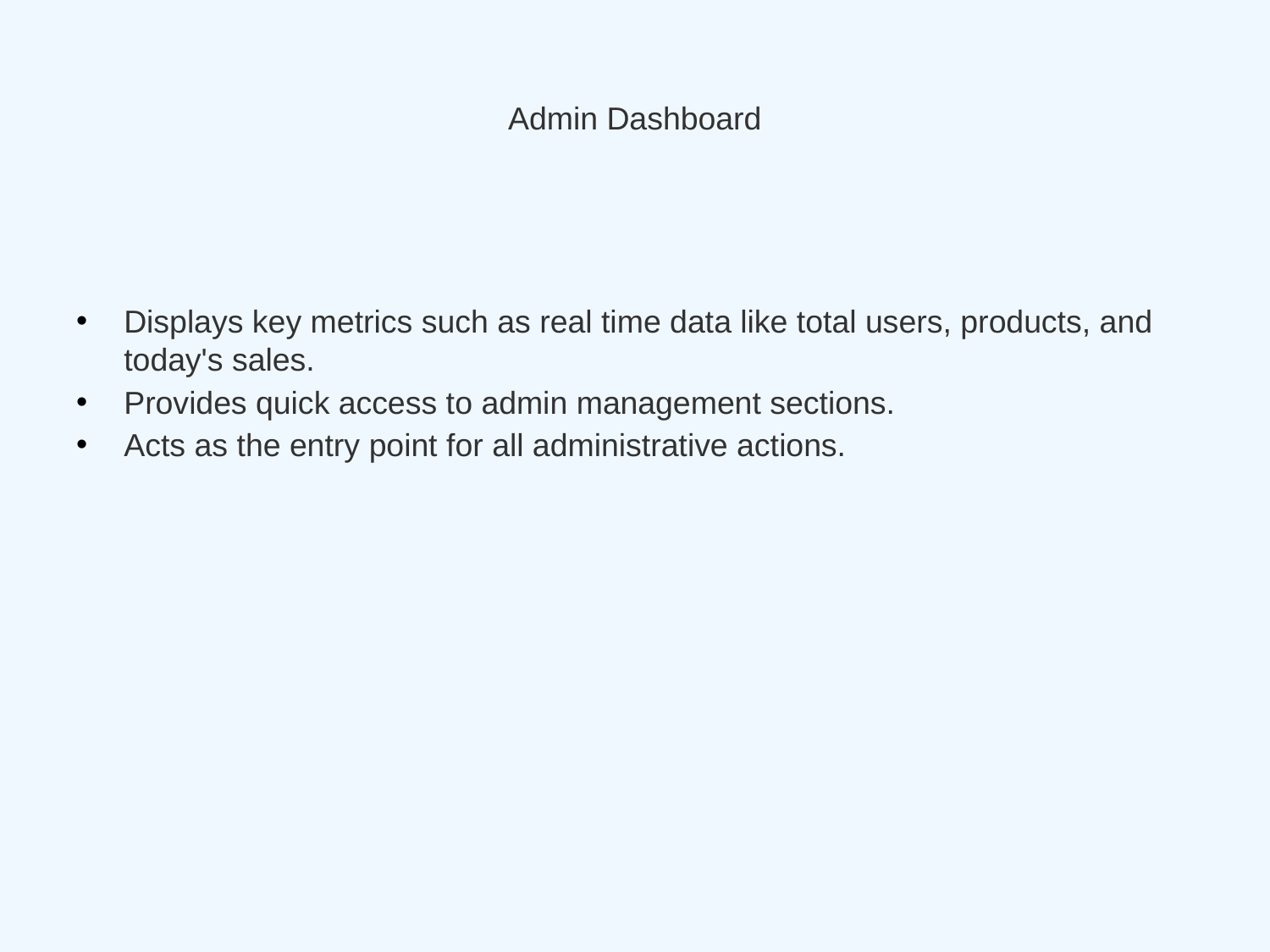

# Admin Dashboard

Displays key metrics such as real time data like total users, products, and today's sales.
Provides quick access to admin management sections.
Acts as the entry point for all administrative actions.